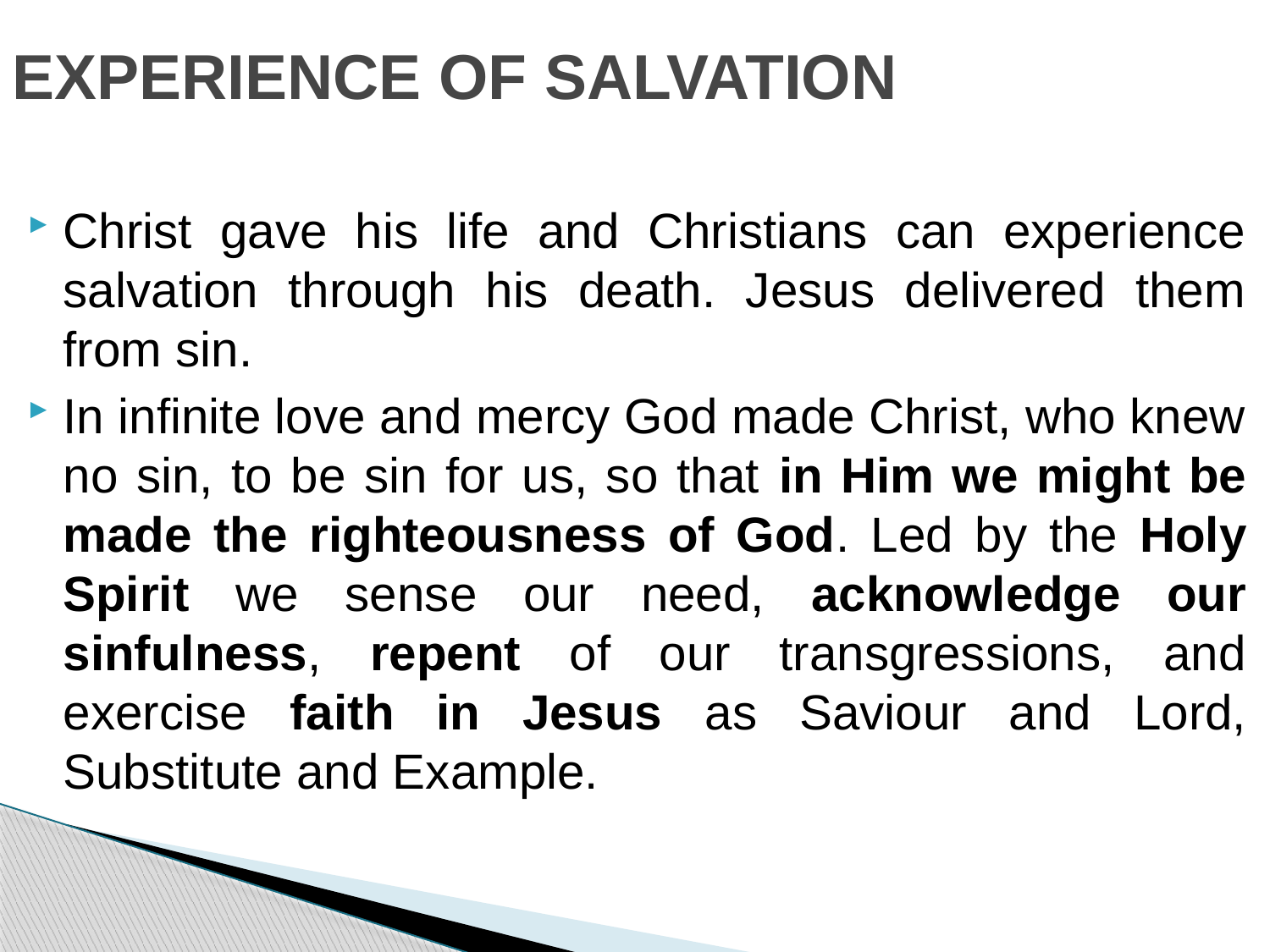

# EXPERIENCE OF SALVATION

Christ gave his life and Christians can experience salvation through his death. Jesus delivered them from sin.
In infinite love and mercy God made Christ, who knew no sin, to be sin for us, so that in Him we might be made the righteousness of God. Led by the Holy Spirit we sense our need, acknowledge our sinfulness, repent of our transgressions, and exercise faith in Jesus as Saviour and Lord, Substitute and Example.